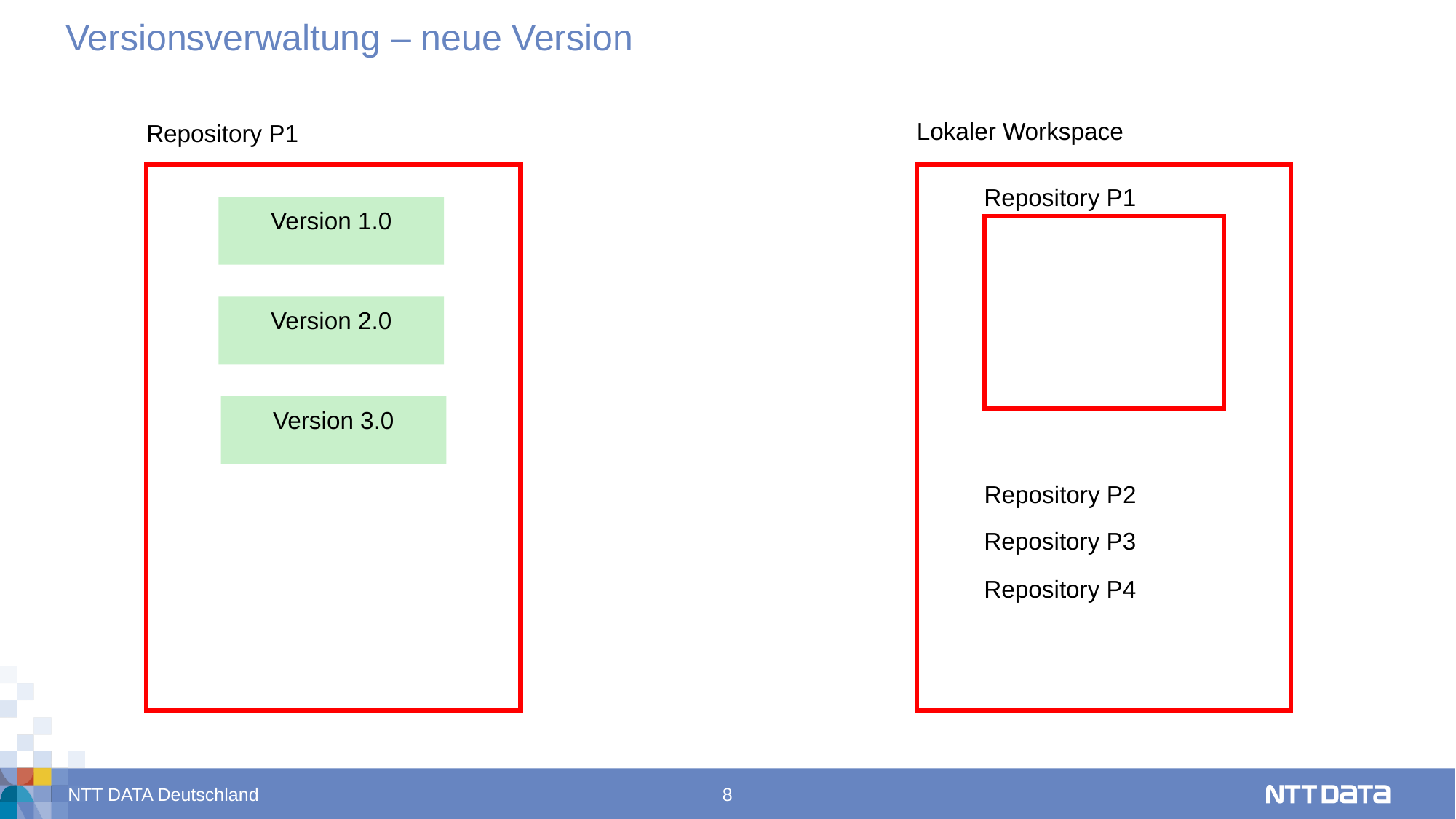

# Versionsverwaltung – neue Version
Lokaler Workspace
Repository P1

Repository P1
Version 1.0

Version 2.0
Version 3.0
Repository P2
Repository P3
Repository P4
NTT DATA Deutschland
8